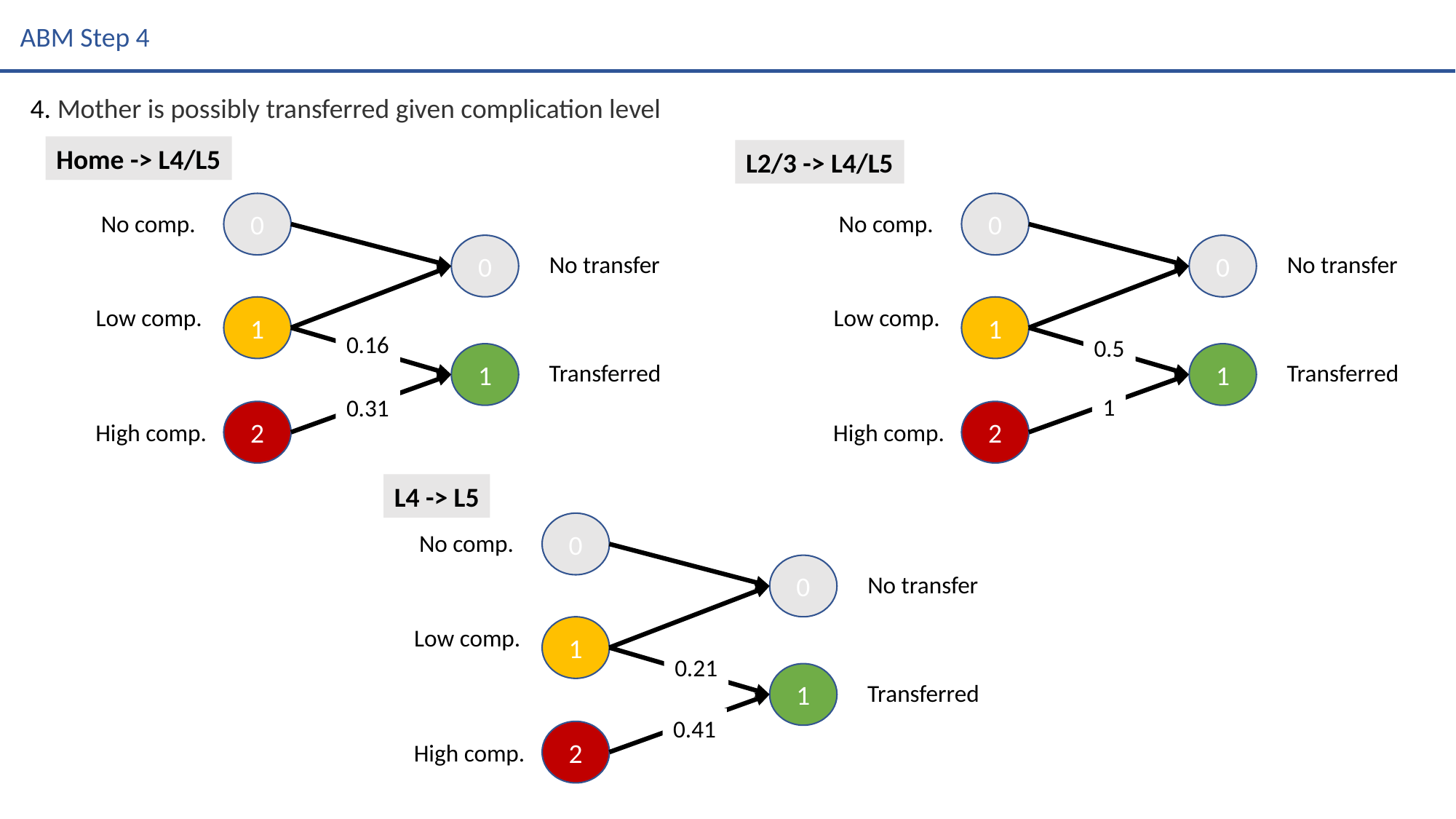

ABM Step 4
4. Mother is possibly transferred given complication level
Home -> L4/L5
L2/3 -> L4/L5
0
0
No comp.
No comp.
0
0
No transfer
No transfer
1
1
Low comp.
Low comp.
0.16
0.5
1
1
Transferred
Transferred
1
0.31
2
2
High comp.
High comp.
L4 -> L5
0
No comp.
0
No transfer
1
Low comp.
0.21
1
Transferred
0.41
2
High comp.